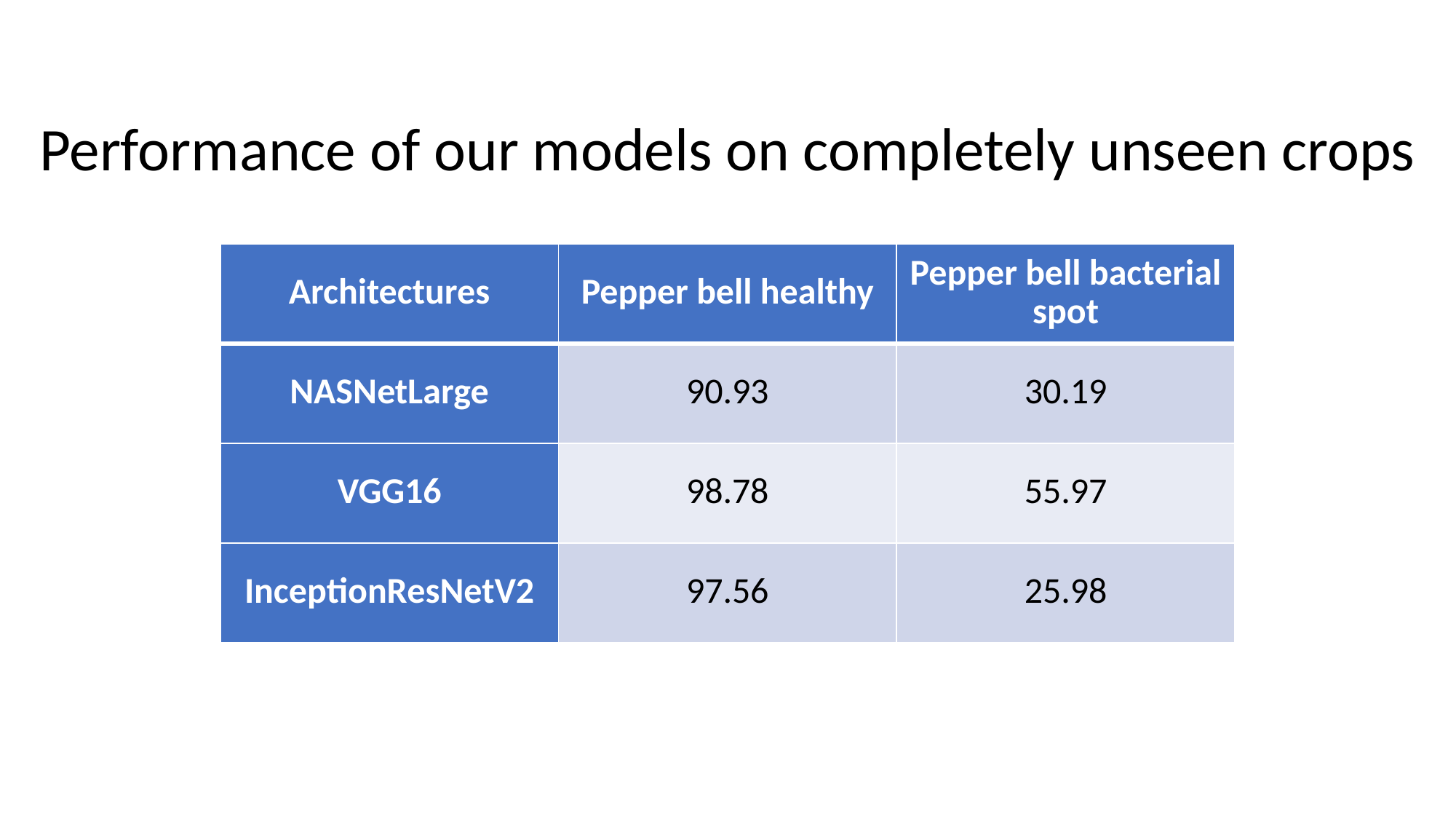

# Performance of our models on completely unseen crops
| Architectures | Pepper bell healthy | Pepper bell bacterial spot |
| --- | --- | --- |
| NASNetLarge | 90.93 | 30.19 |
| VGG16 | 98.78 | 55.97 |
| InceptionResNetV2 | 97.56 | 25.98 |